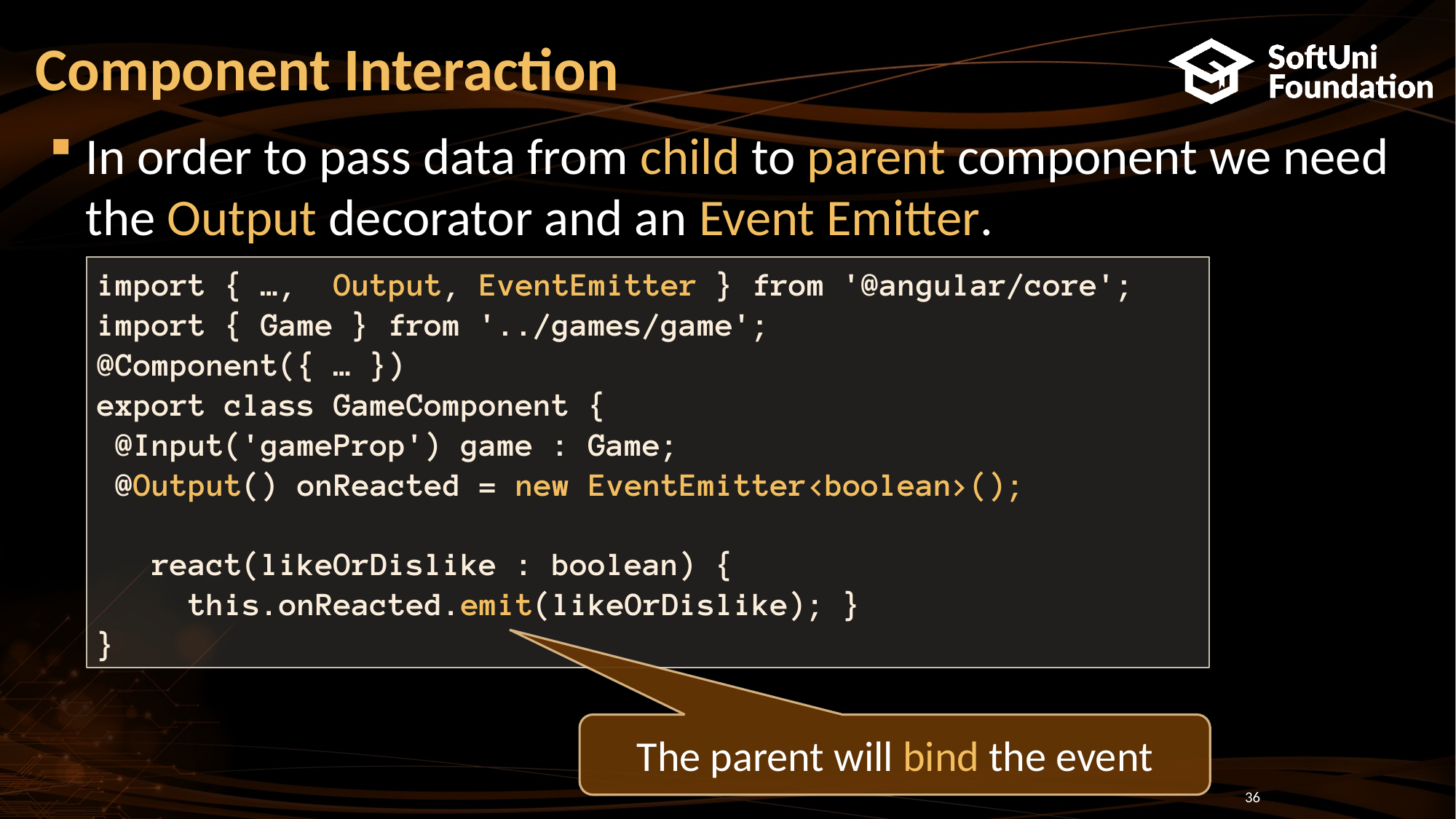

# Component Interaction
In order to pass data from child to parent component we need the Output decorator and an Event Emitter.
import { …,  Output, EventEmitter } from '@angular/core';
import { Game } from '../games/game';
@Component({ … })
export class GameComponent {
 @Input('gameProp') game : Game;
 @Output() onReacted = new EventEmitter<boolean>();
   react(likeOrDislike : boolean) {
     this.onReacted.emit(likeOrDislike); }
}
The parent will bind the event
36